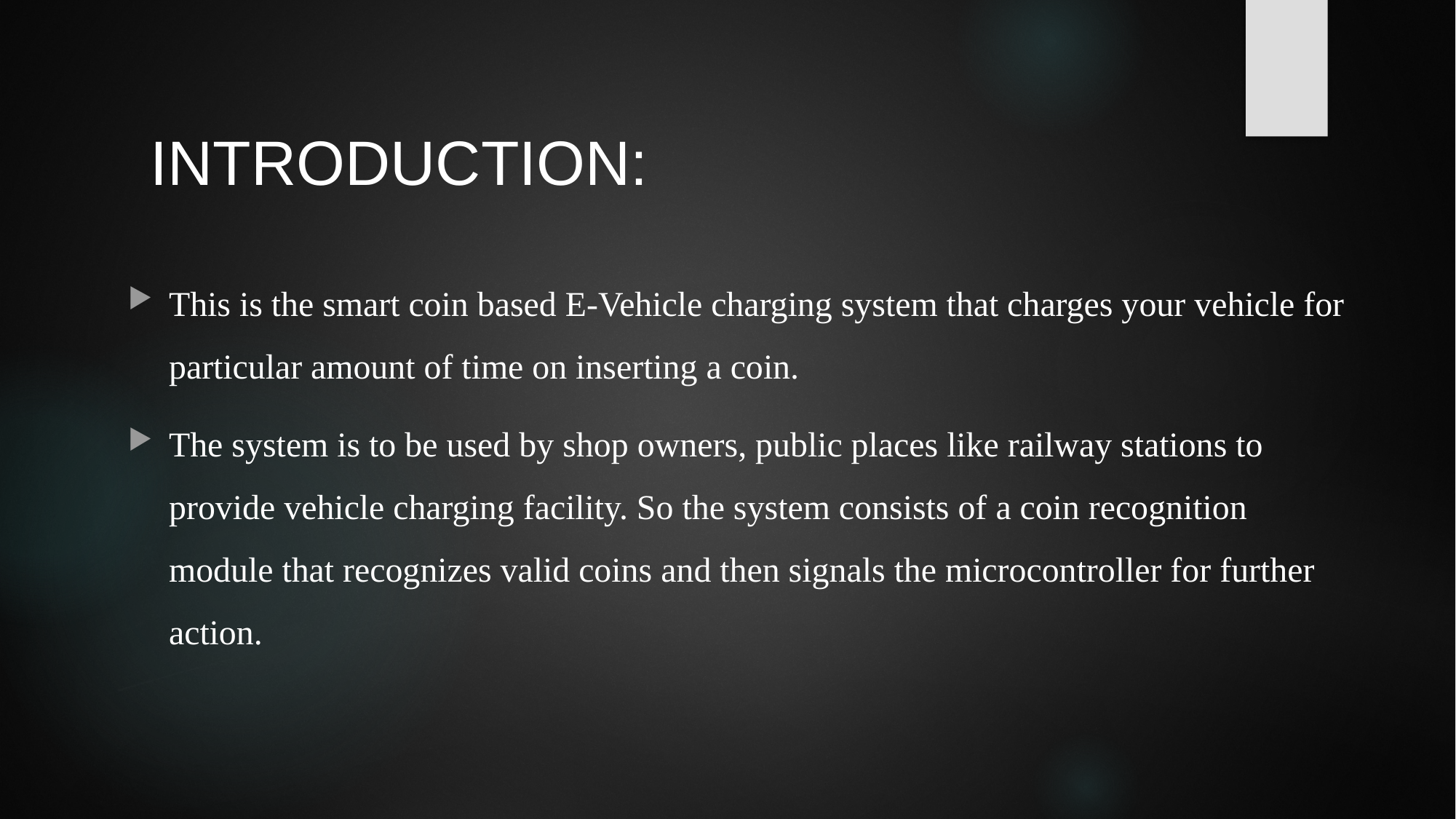

# INTRODUCTION:
This is the smart coin based E-Vehicle charging system that charges your vehicle for particular amount of time on inserting a coin.
The system is to be used by shop owners, public places like railway stations to provide vehicle charging facility. So the system consists of a coin recognition module that recognizes valid coins and then signals the microcontroller for further action.